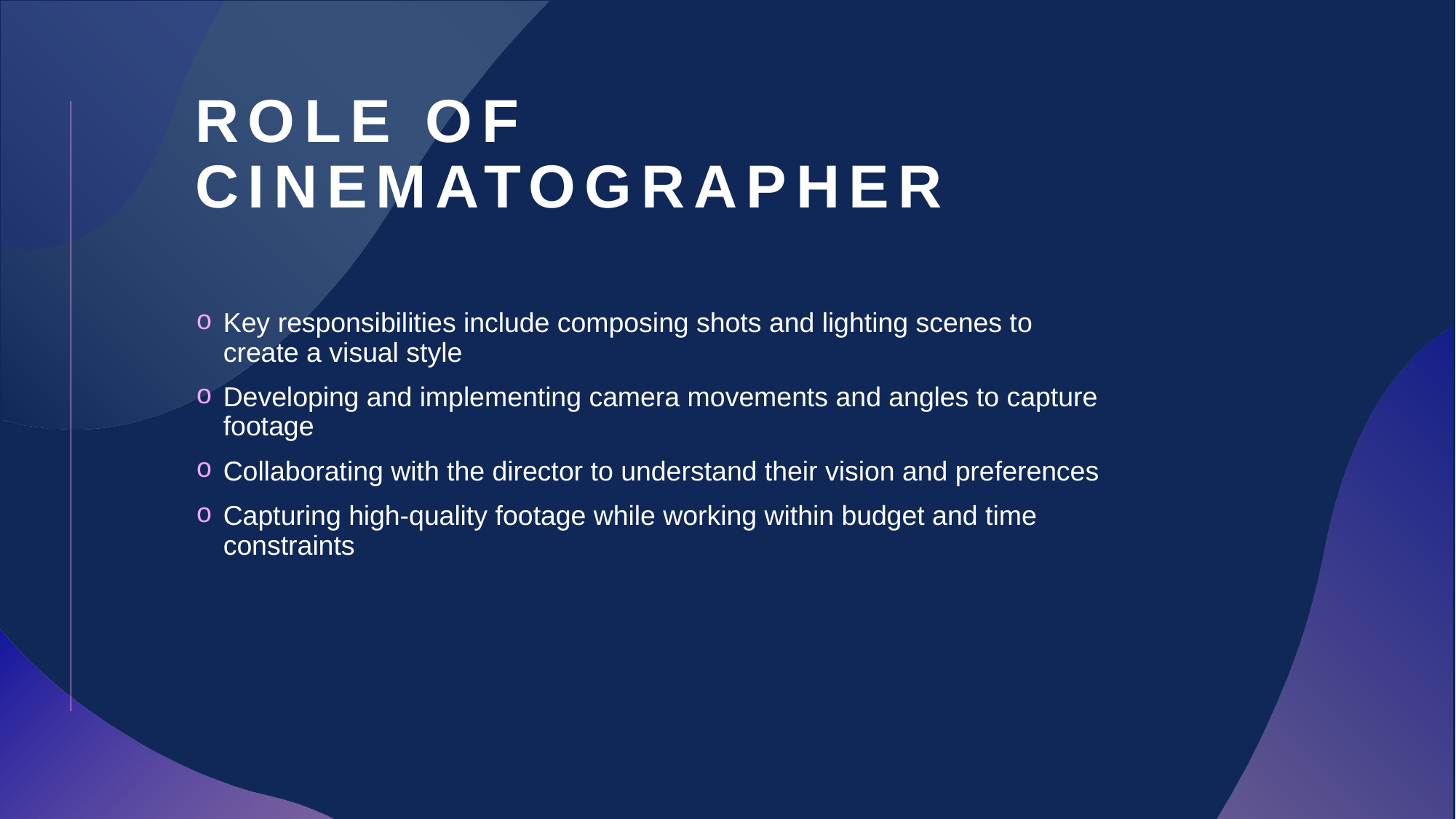

# Role of Cinematographer
Key responsibilities include composing shots and lighting scenes to create a visual style
Developing and implementing camera movements and angles to capture footage
Collaborating with the director to understand their vision and preferences
Capturing high-quality footage while working within budget and time constraints